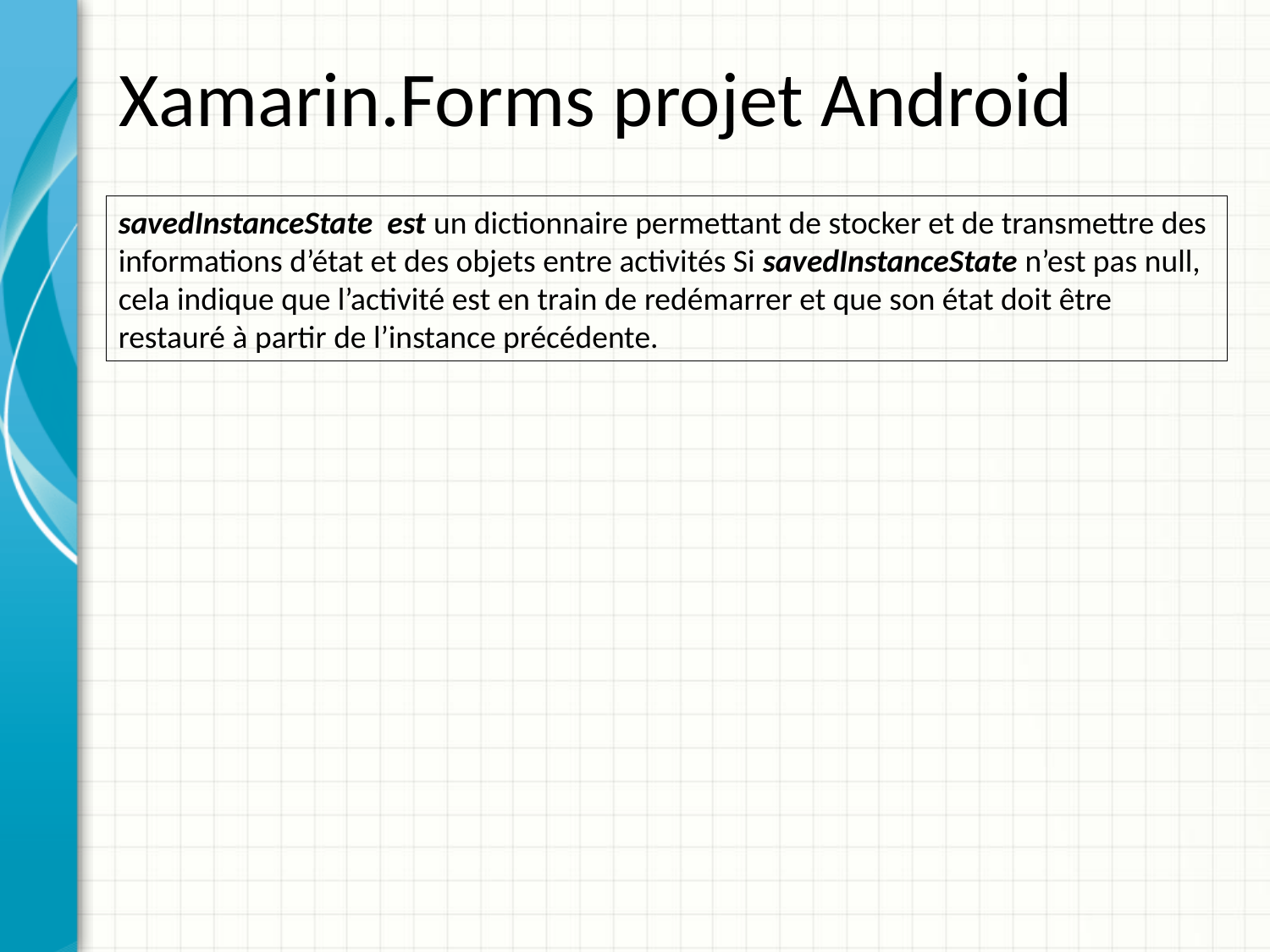

# Xamarin.Forms projet Android
savedInstanceState  est un dictionnaire permettant de stocker et de transmettre des informations d’état et des objets entre activités Si savedInstanceState n’est pas null, cela indique que l’activité est en train de redémarrer et que son état doit être restauré à partir de l’instance précédente.